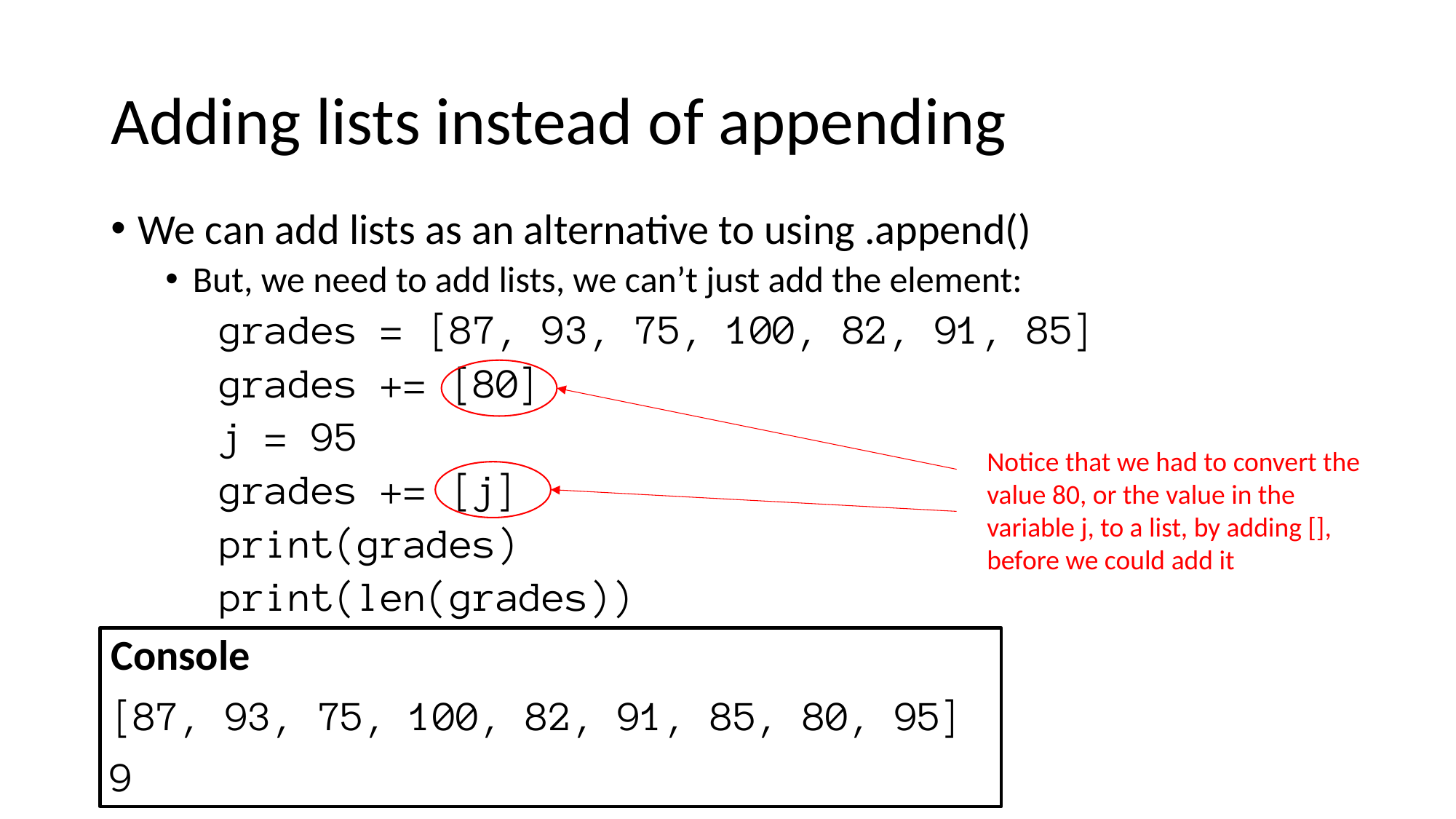

# Adding lists instead of appending
We can add lists as an alternative to using .append()
But, we need to add lists, we can’t just add the element:
grades = [87, 93, 75, 100, 82, 91, 85]
grades += [80]
j = 95
grades += [j]
print(grades)
print(len(grades))

Notice that we had to convert the value 80, or the value in the variable j, to a list, by adding [], before we could add it

Console
[87, 93, 75, 100, 82, 91, 85, 80, 95]
9